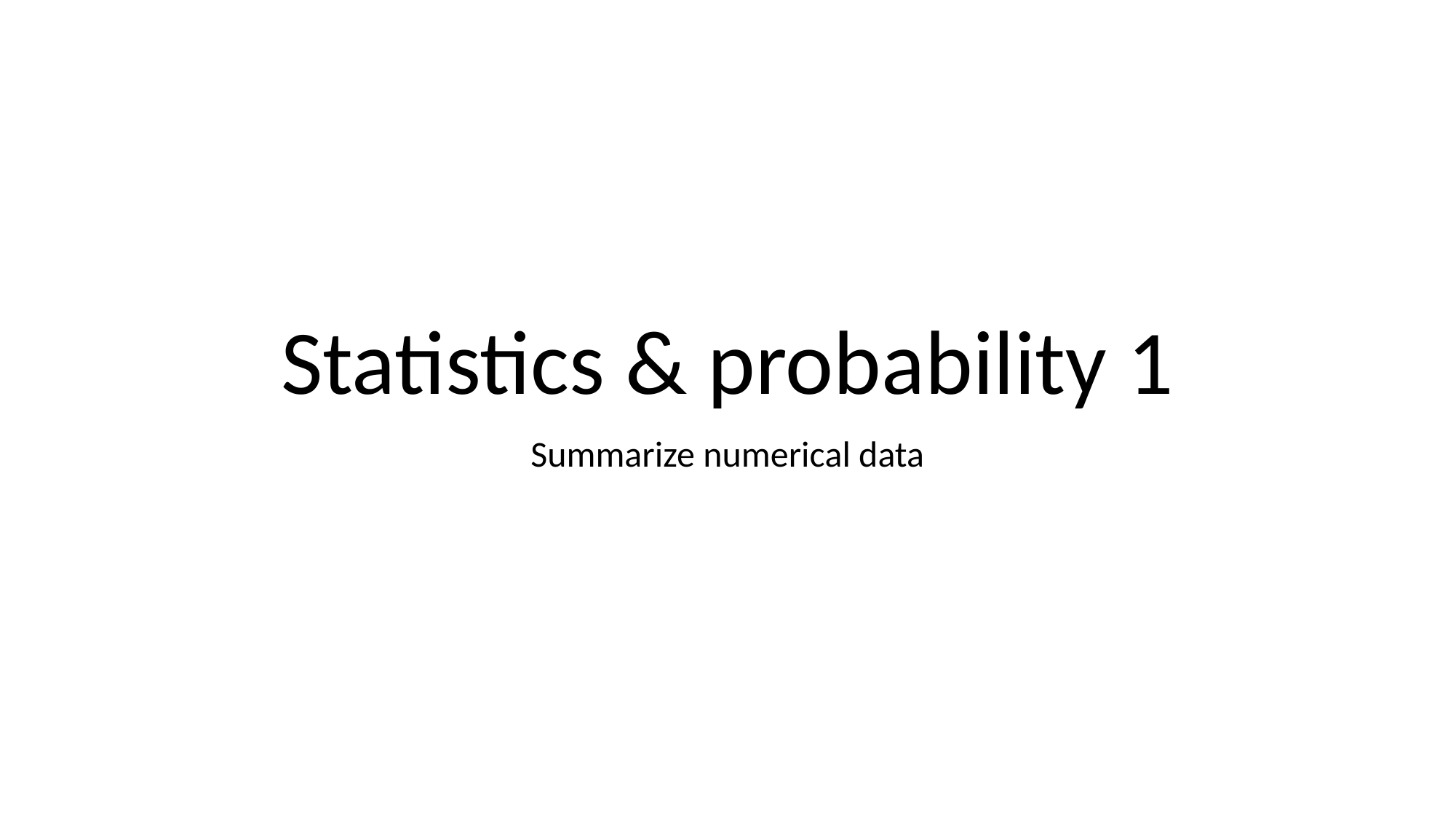

# Statistics & probability 1
Summarize numerical data